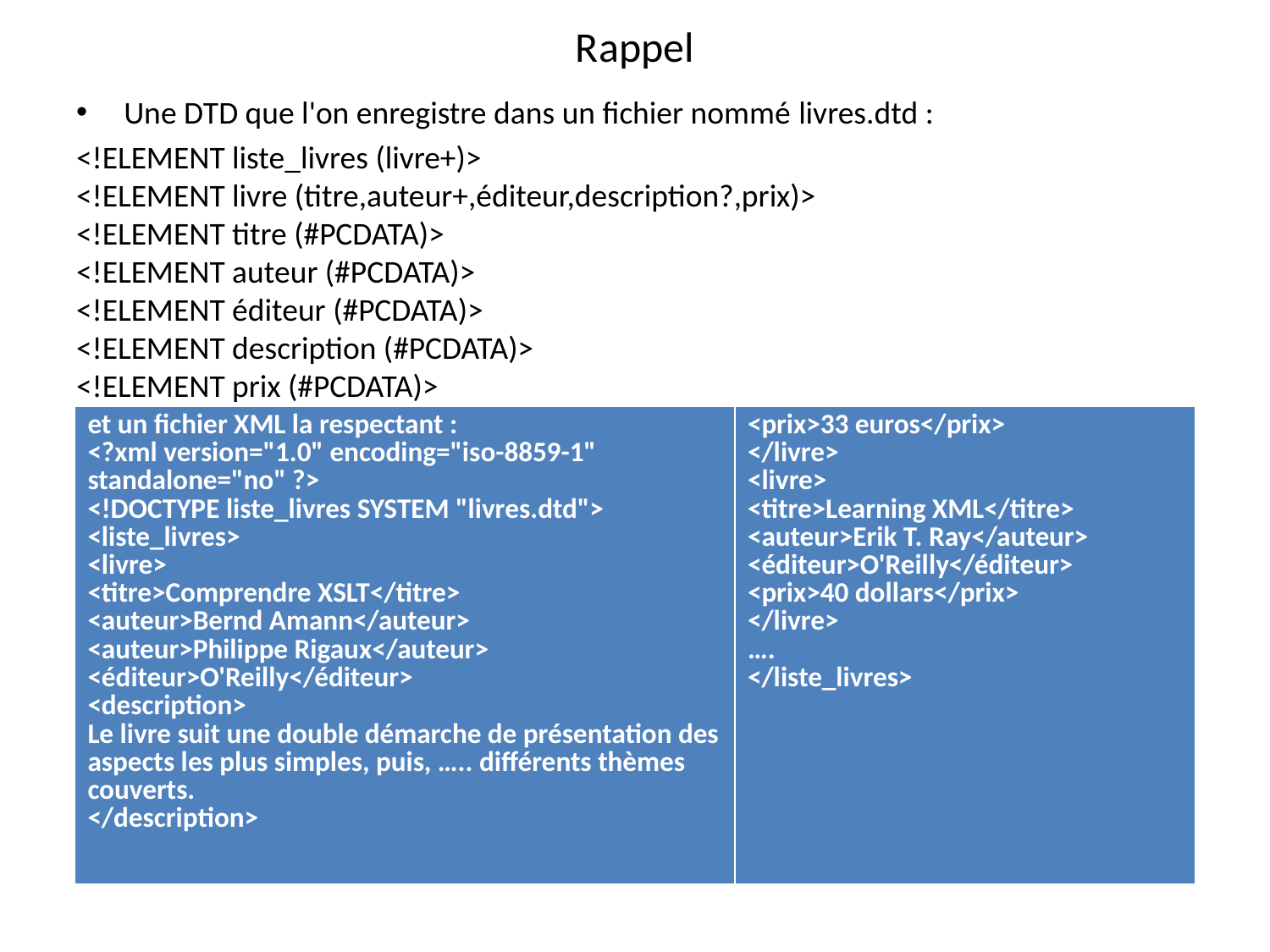

# Rappel
Une DTD que l'on enregistre dans un fichier nommé livres.dtd :
<!ELEMENT liste_livres (livre+)>
<!ELEMENT livre (titre,auteur+,éditeur,description?,prix)>
<!ELEMENT titre (#PCDATA)>
<!ELEMENT auteur (#PCDATA)>
<!ELEMENT éditeur (#PCDATA)>
<!ELEMENT description (#PCDATA)>
<!ELEMENT prix (#PCDATA)>

| et un fichier XML la respectant : <?xml version="1.0" encoding="iso-8859-1" standalone="no" ?> <!DOCTYPE liste\_livres SYSTEM "livres.dtd"> <liste\_livres> <livre> <titre>Comprendre XSLT</titre> <auteur>Bernd Amann</auteur> <auteur>Philippe Rigaux</auteur> <éditeur>O'Reilly</éditeur> <description> Le livre suit une double démarche de présentation des aspects les plus simples, puis, ….. différents thèmes couverts. </description> | <prix>33 euros</prix> </livre> <livre> <titre>Learning XML</titre> <auteur>Erik T. Ray</auteur> <éditeur>O'Reilly</éditeur> <prix>40 dollars</prix> </livre> …. </liste\_livres> |
| --- | --- |